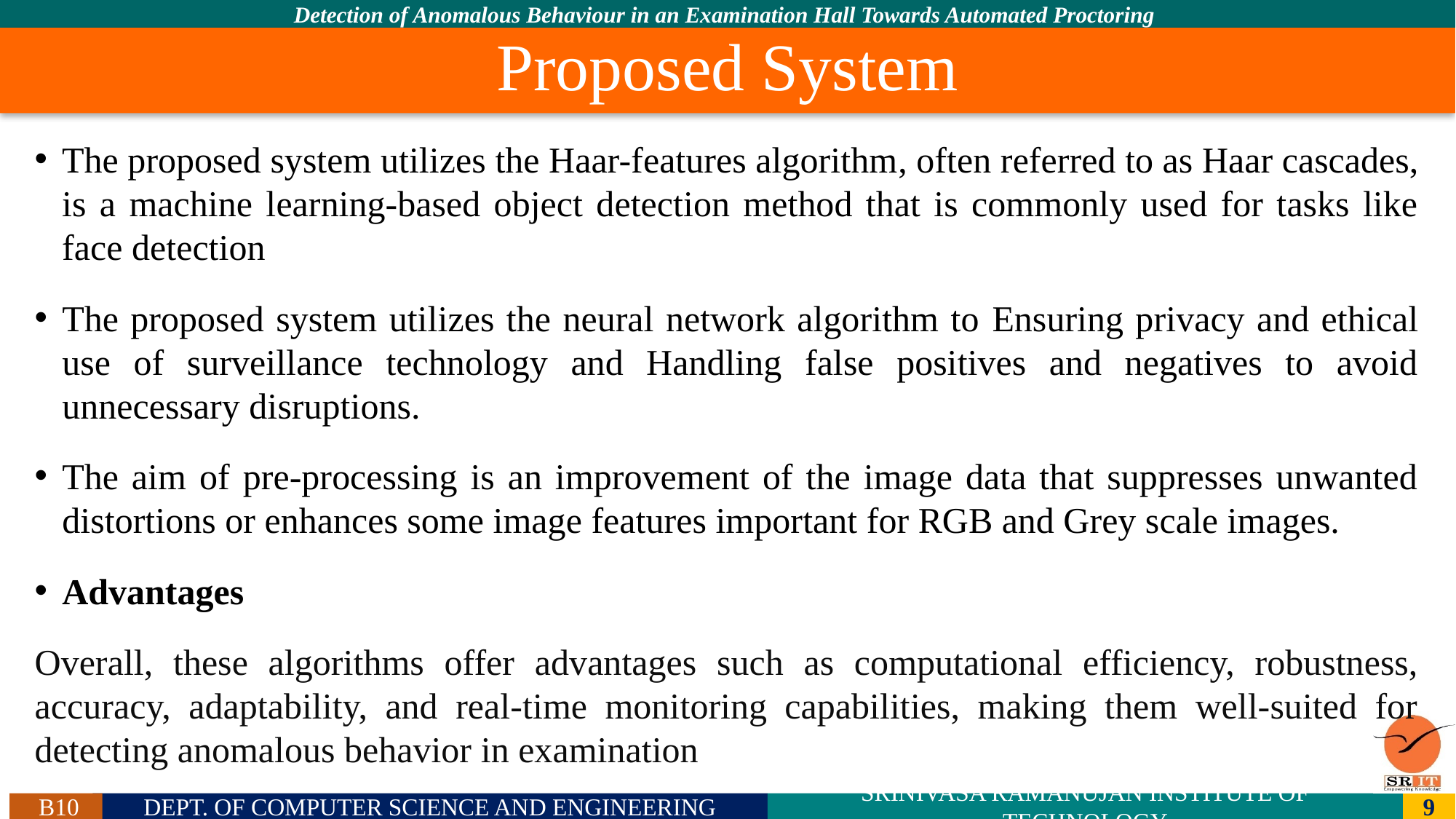

# Proposed System
The proposed system utilizes the Haar-features algorithm, often referred to as Haar cascades, is a machine learning-based object detection method that is commonly used for tasks like face detection
The proposed system utilizes the neural network algorithm to Ensuring privacy and ethical use of surveillance technology and Handling false positives and negatives to avoid unnecessary disruptions.
The aim of pre-processing is an improvement of the image data that suppresses unwanted distortions or enhances some image features important for RGB and Grey scale images.
Advantages
Overall, these algorithms offer advantages such as computational efficiency, robustness, accuracy, adaptability, and real-time monitoring capabilities, making them well-suited for detecting anomalous behavior in examination